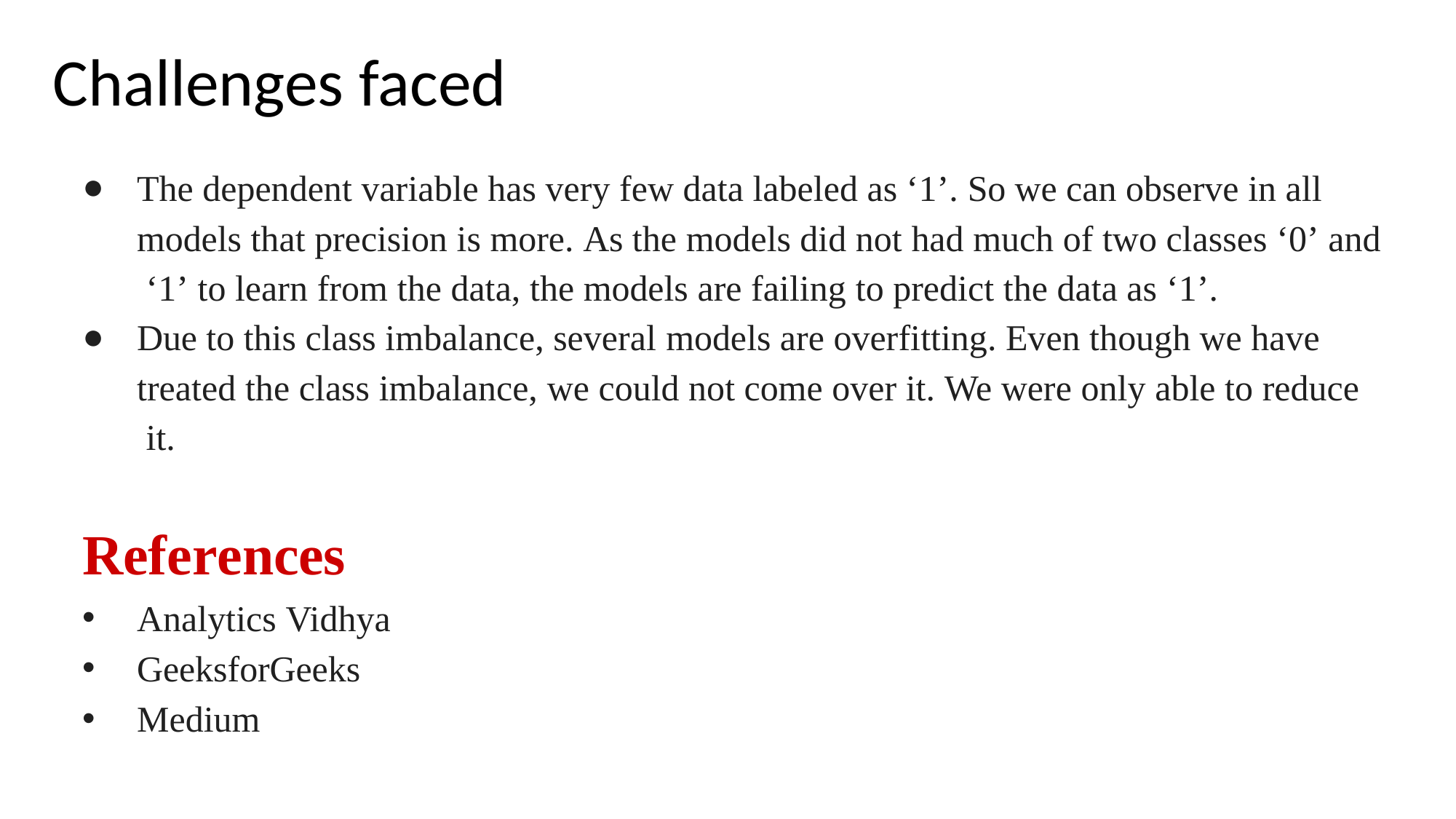

# Challenges faced
The dependent variable has very few data labeled as ‘1’. So we can observe in all  models that precision is more. As the models did not had much of two classes ‘0’ and  ‘1’ to learn from the data, the models are failing to predict the data as ‘1’.
Due to this class imbalance, several models are overfitting. Even though we have  treated the class imbalance, we could not come over it. We were only able to reduce  it.
References
Analytics Vidhya
GeeksforGeeks
Medium